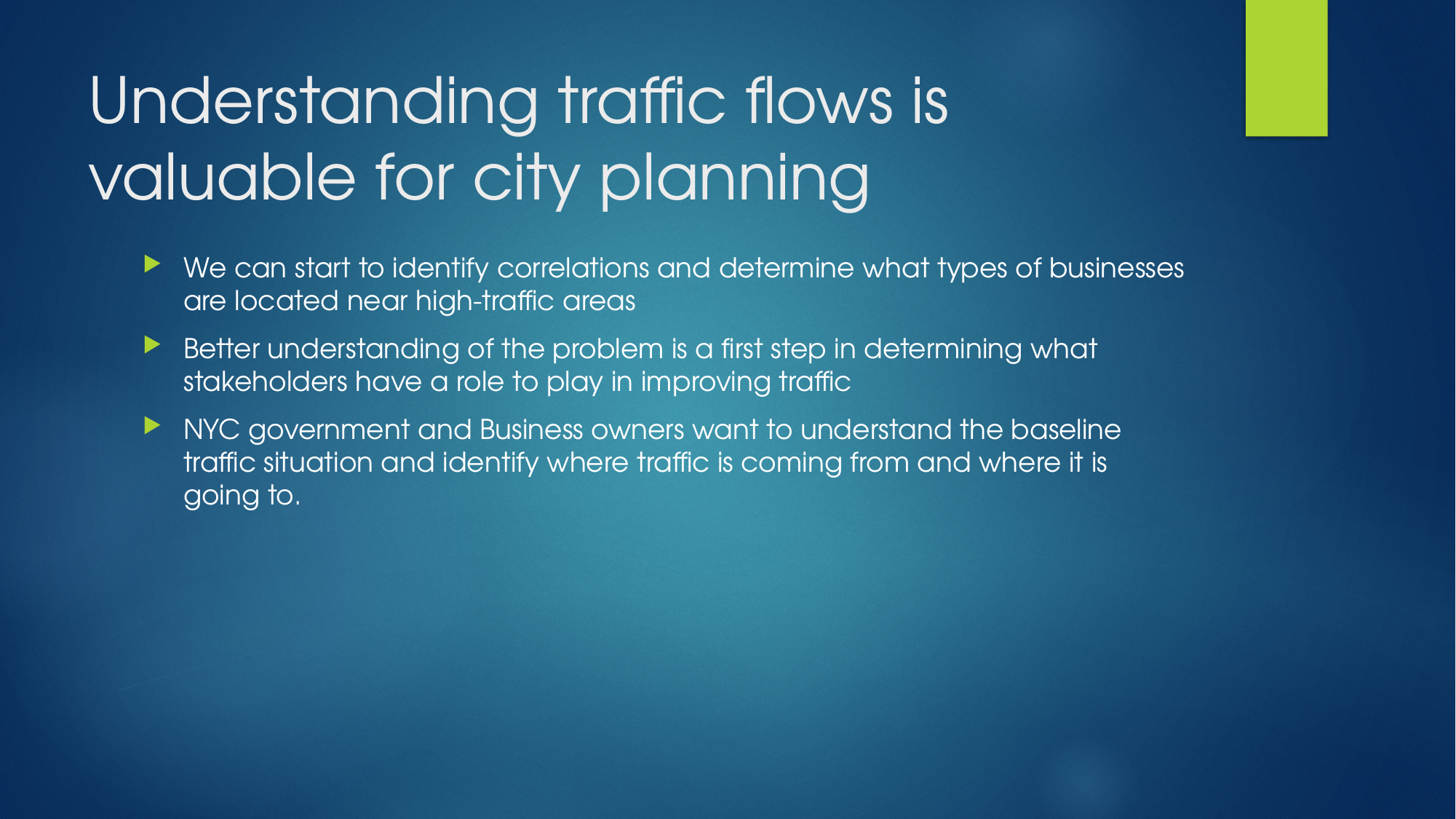

# Understanding traffic flows is valuable for city planning
We can start to identify correlations and determine what types of businesses are located near high-traffic areas
Better understanding of the problem is a first step in determining what stakeholders have a role to play in improving traffic
NYC government and Business owners want to understand the baseline traffic situation and identify where traffic is coming from and where it is going to.